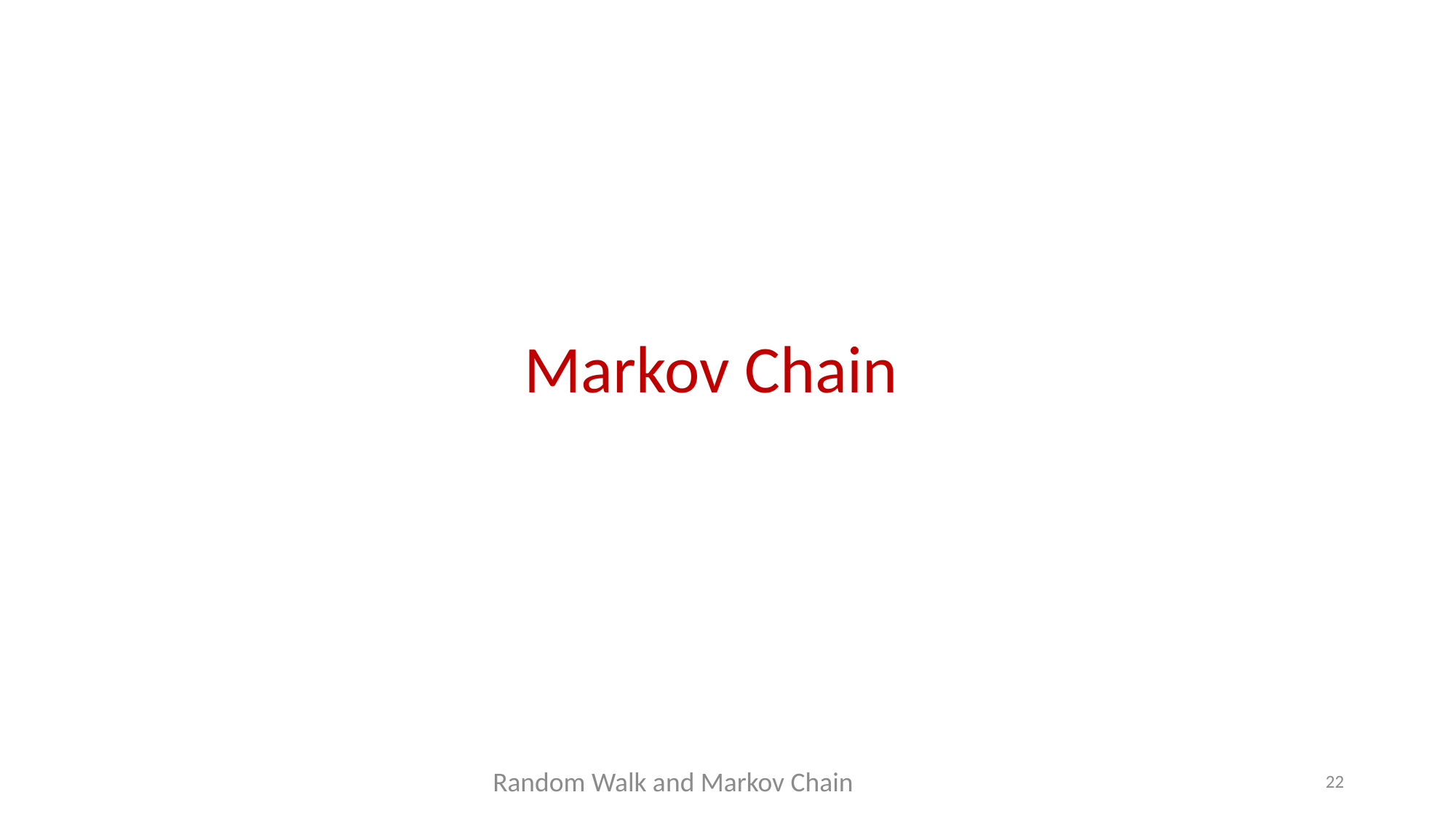

# Markov Chain
Random Walk and Markov Chain
22